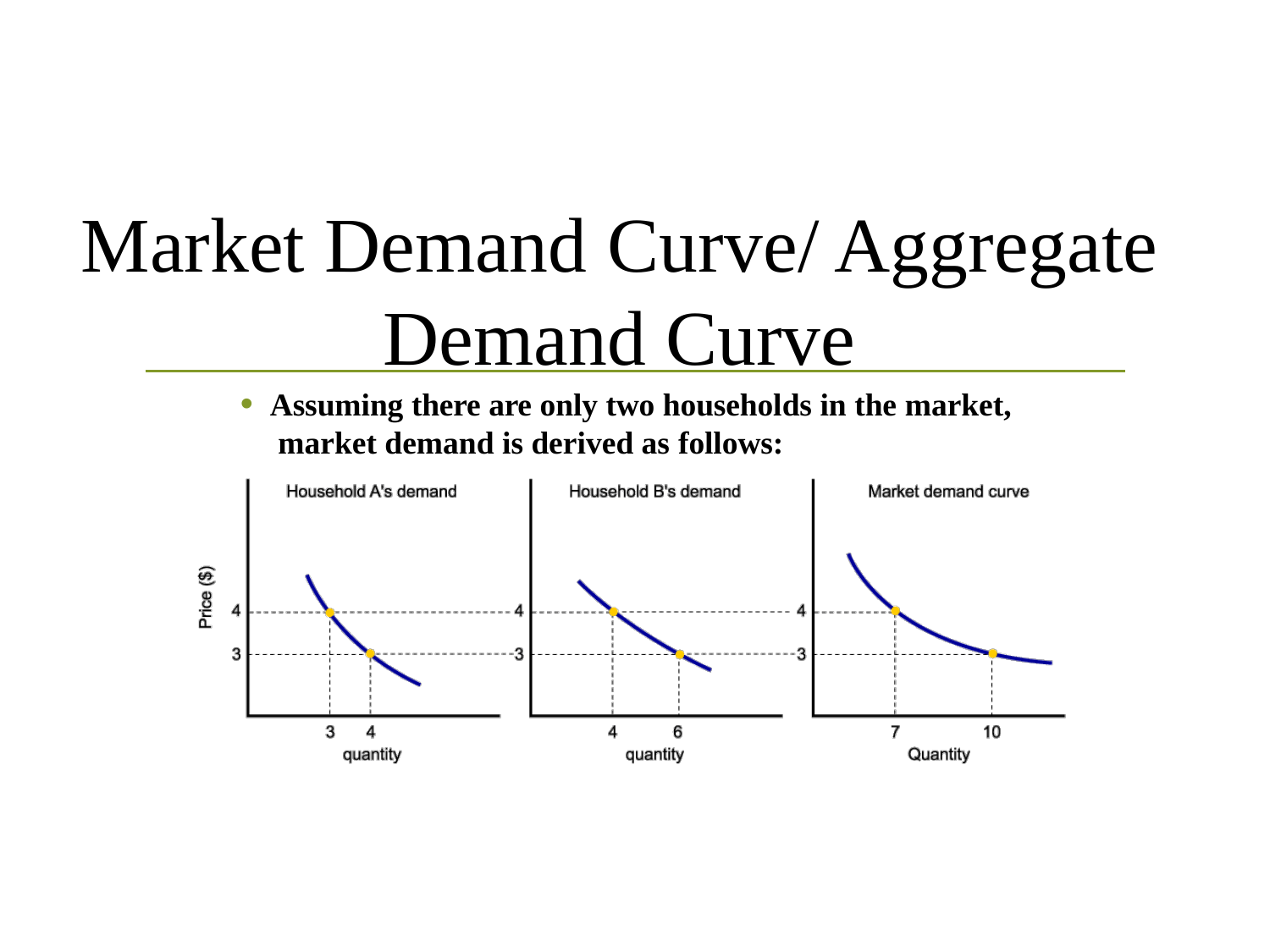

# Market Demand Curve/ Aggregate Demand Curve

Assuming there are only two households in the market,  market demand is derived as follows: